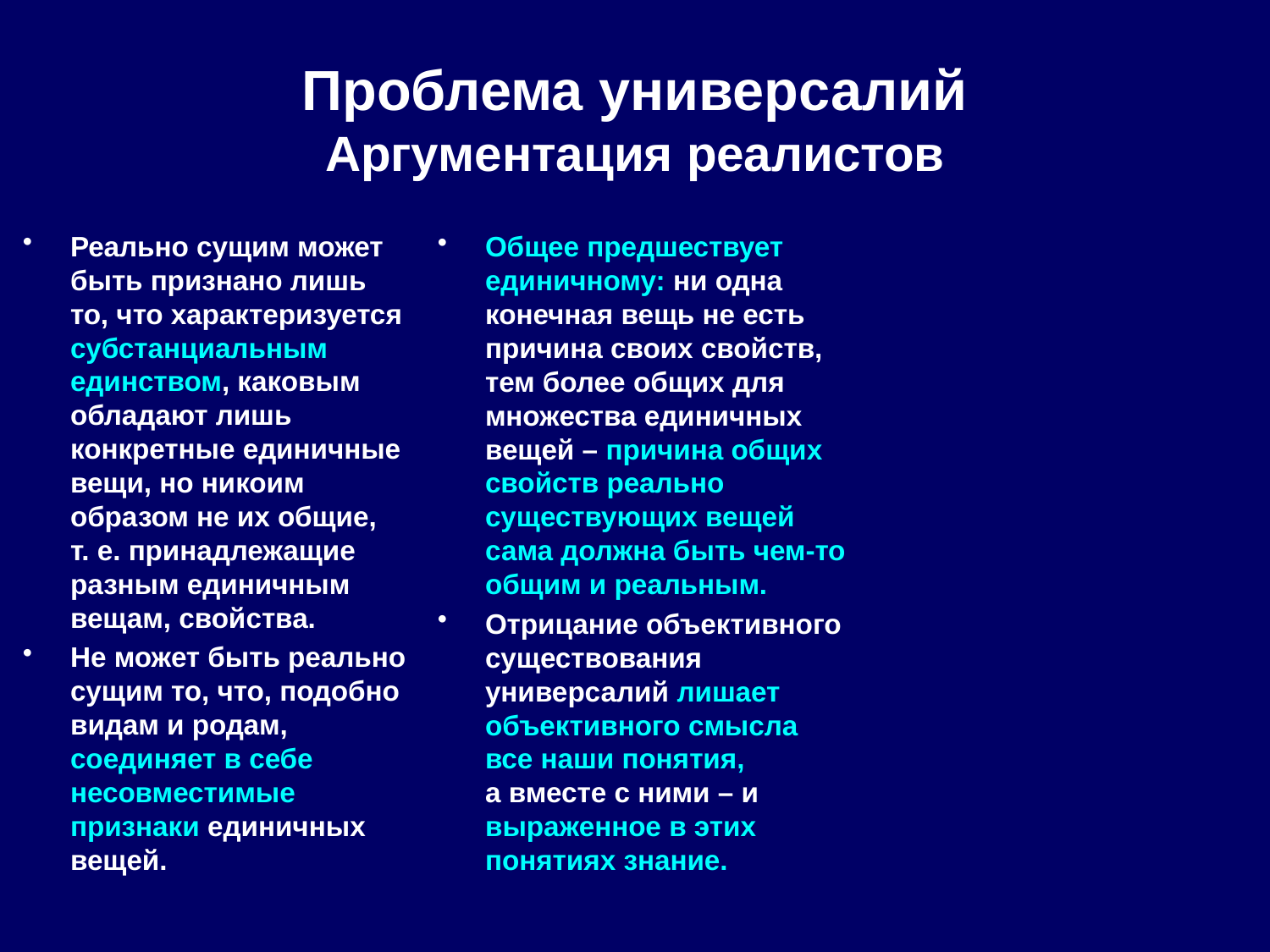

# Проблема универсалий Аргументация реалистов
Реально сущим может быть признано лишь то, что характеризуется субстанциальным единством, каковым обладают лишь конкретные единичные вещи, но никоим образом не их общие,
т. е. принадлежащие разным единичным вещам, свойства.
Не может быть реально сущим то, что, подобно видам и родам, соединяет в себе несовместимые признаки единичных вещей.
Общее предшествует единичному: ни одна конечная вещь не есть причина своих свойств, тем более общих для множества единичных вещей – причина общих свойств реально существующих вещей сама должна быть чем-то общим и реальным.
Отрицание объективного существования универсалий лишает объективного смысла все наши понятия,
а вместе с ними – и выраженное в этих понятиях знание.